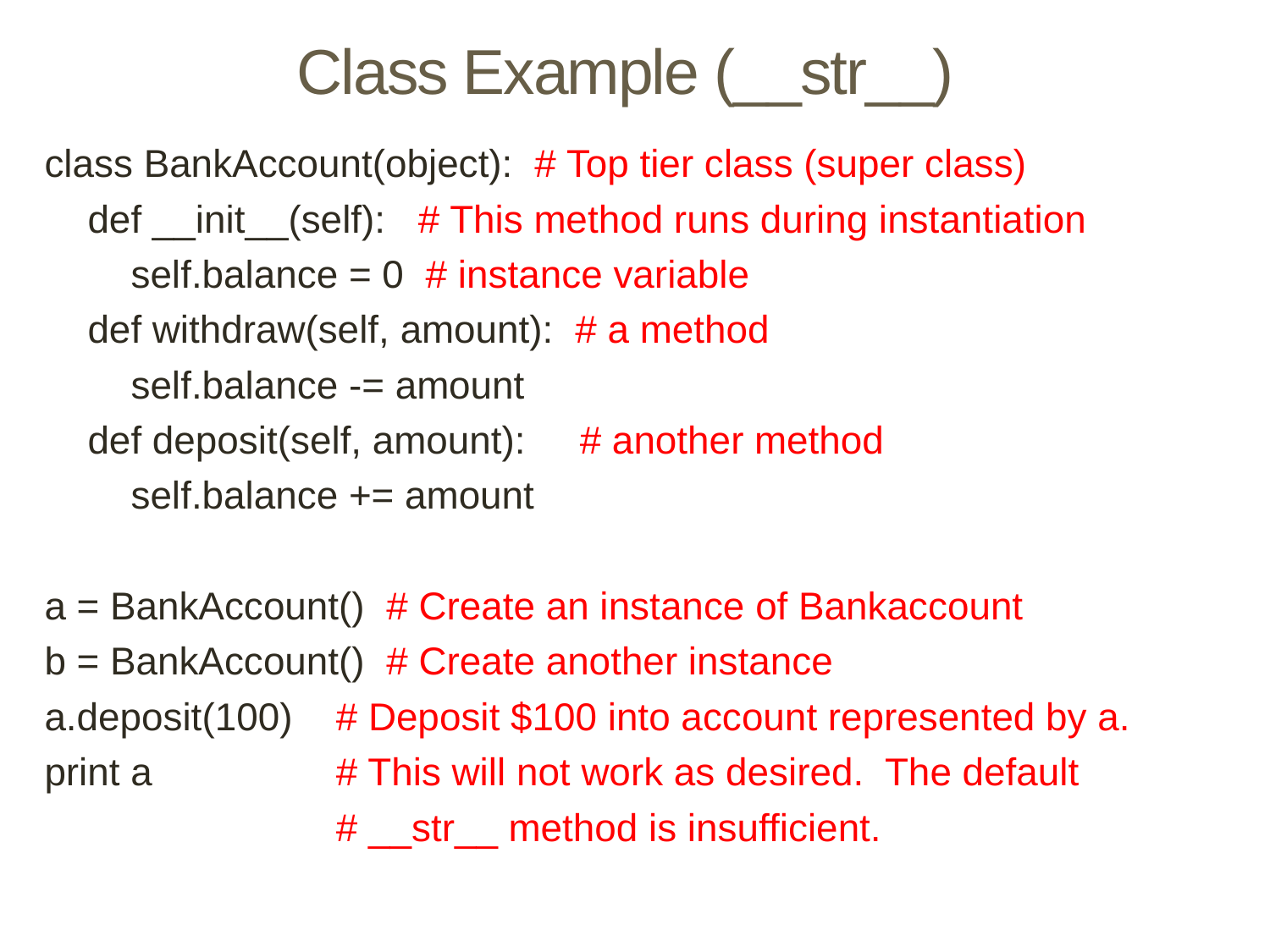

# Class Example (__str__)
class BankAccount(object):  # Top tier class (super class)
    def __init__(self):   # This method runs during instantiation
        self.balance = 0  # instance variable
    def withdraw(self, amount):  # a method
        self.balance -= amount
    def deposit(self, amount):     # another method
        self.balance += amount

a = BankAccount()  # Create an instance of Bankaccount
b = BankAccount()  # Create another instance
a.deposit(100)    # Deposit $100 into account represented by a.
print a                 # This will not work as desired.  The default
                           # __str__ method is insufficient.